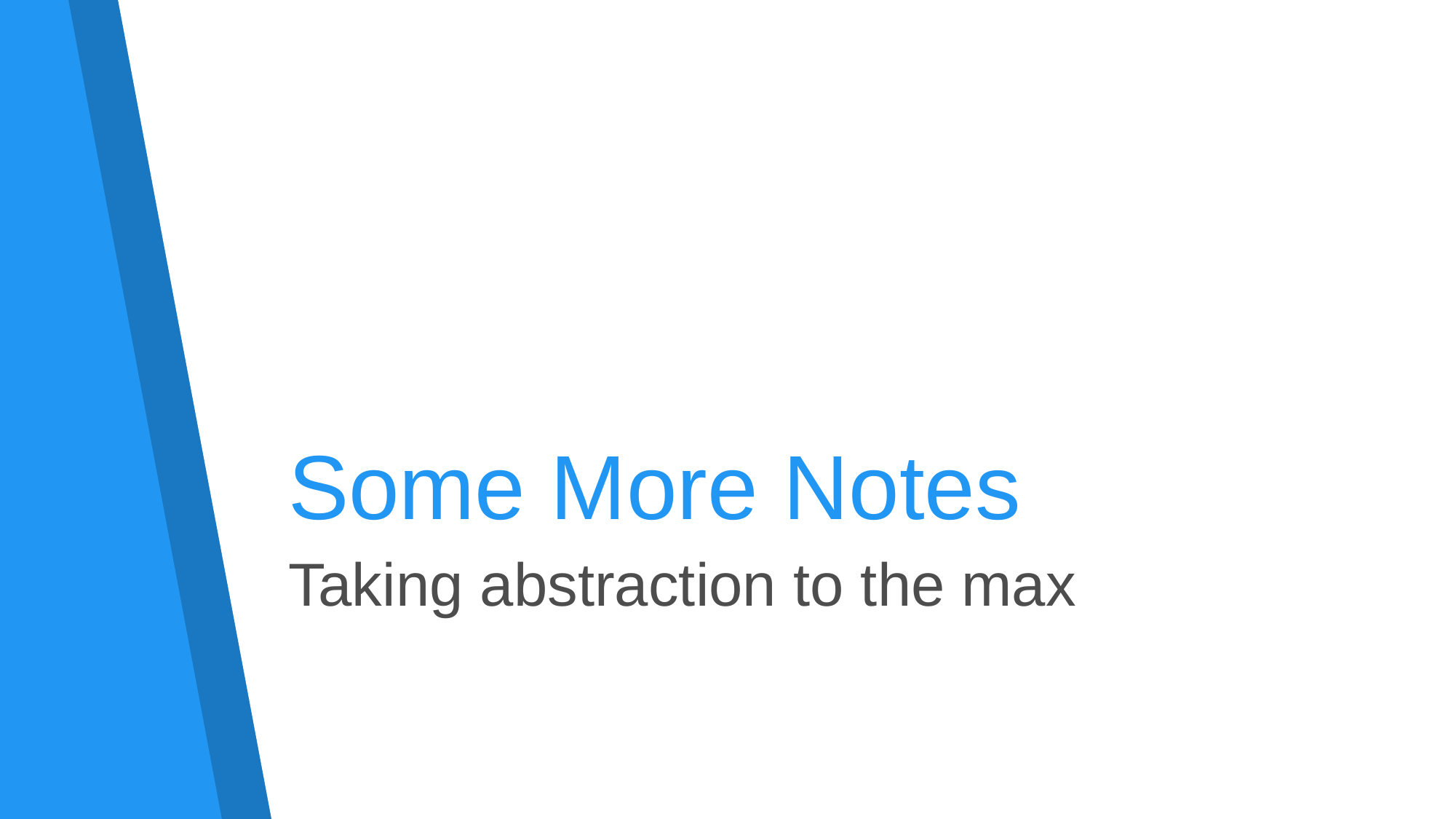

Some More Notes
Taking abstraction to the max